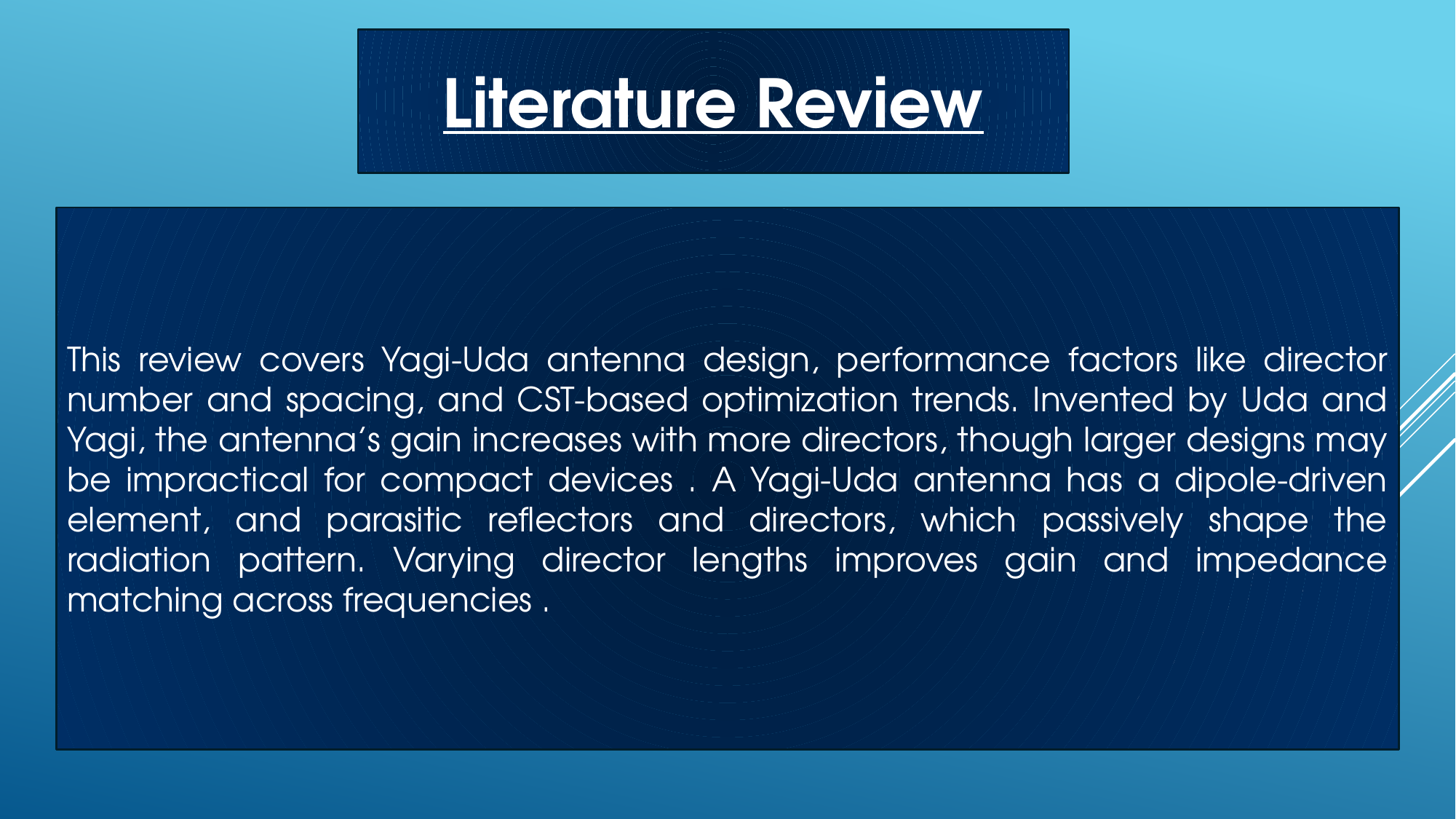

Literature Review
This review covers Yagi-Uda antenna design, performance factors like director number and spacing, and CST-based optimization trends. Invented by Uda and Yagi, the antenna’s gain increases with more directors, though larger designs may be impractical for compact devices . A Yagi-Uda antenna has a dipole-driven element, and parasitic reflectors and directors, which passively shape the radiation pattern. Varying director lengths improves gain and impedance matching across frequencies .